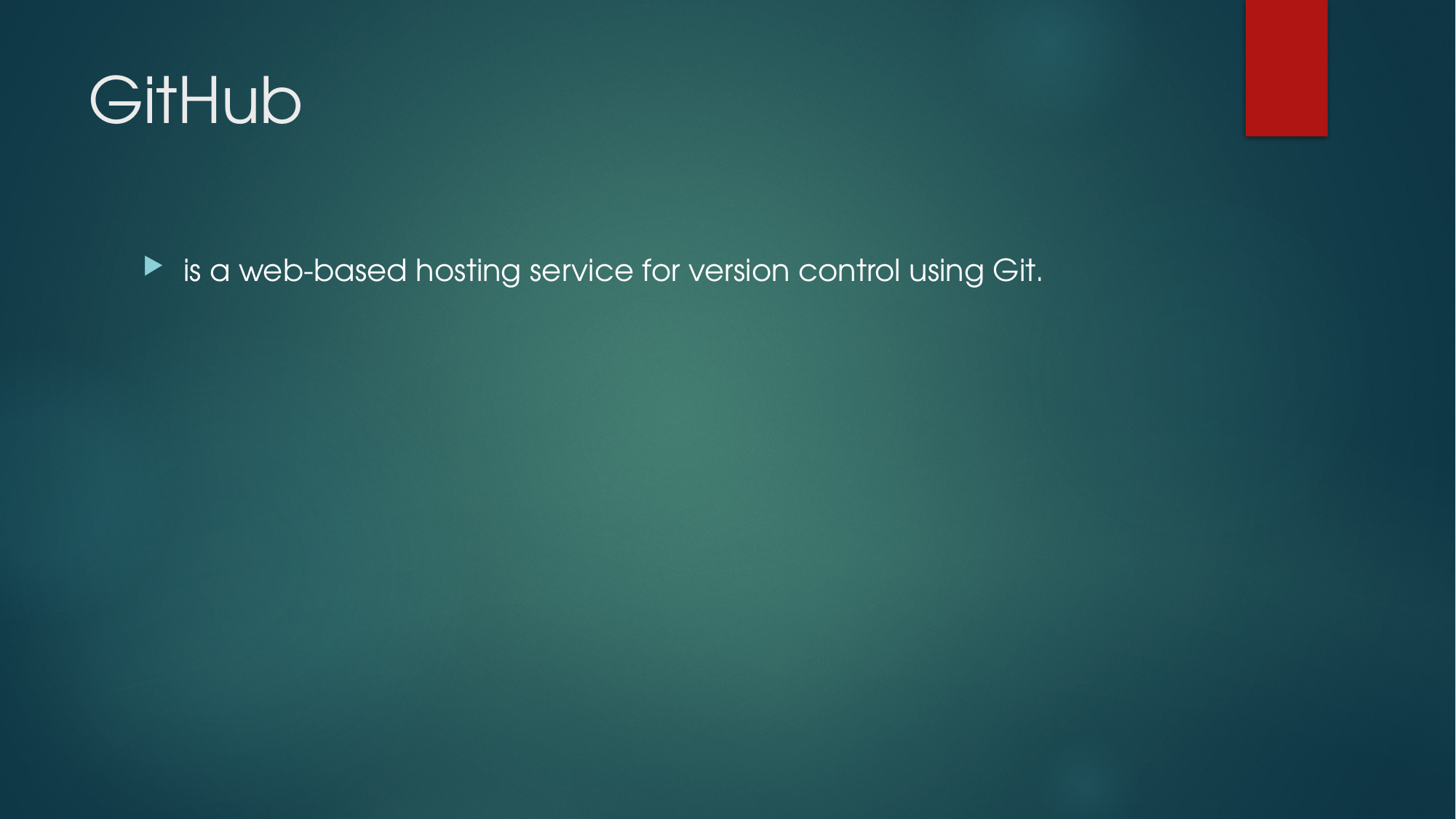

# GitHub
is a web-based hosting service for version control using Git.